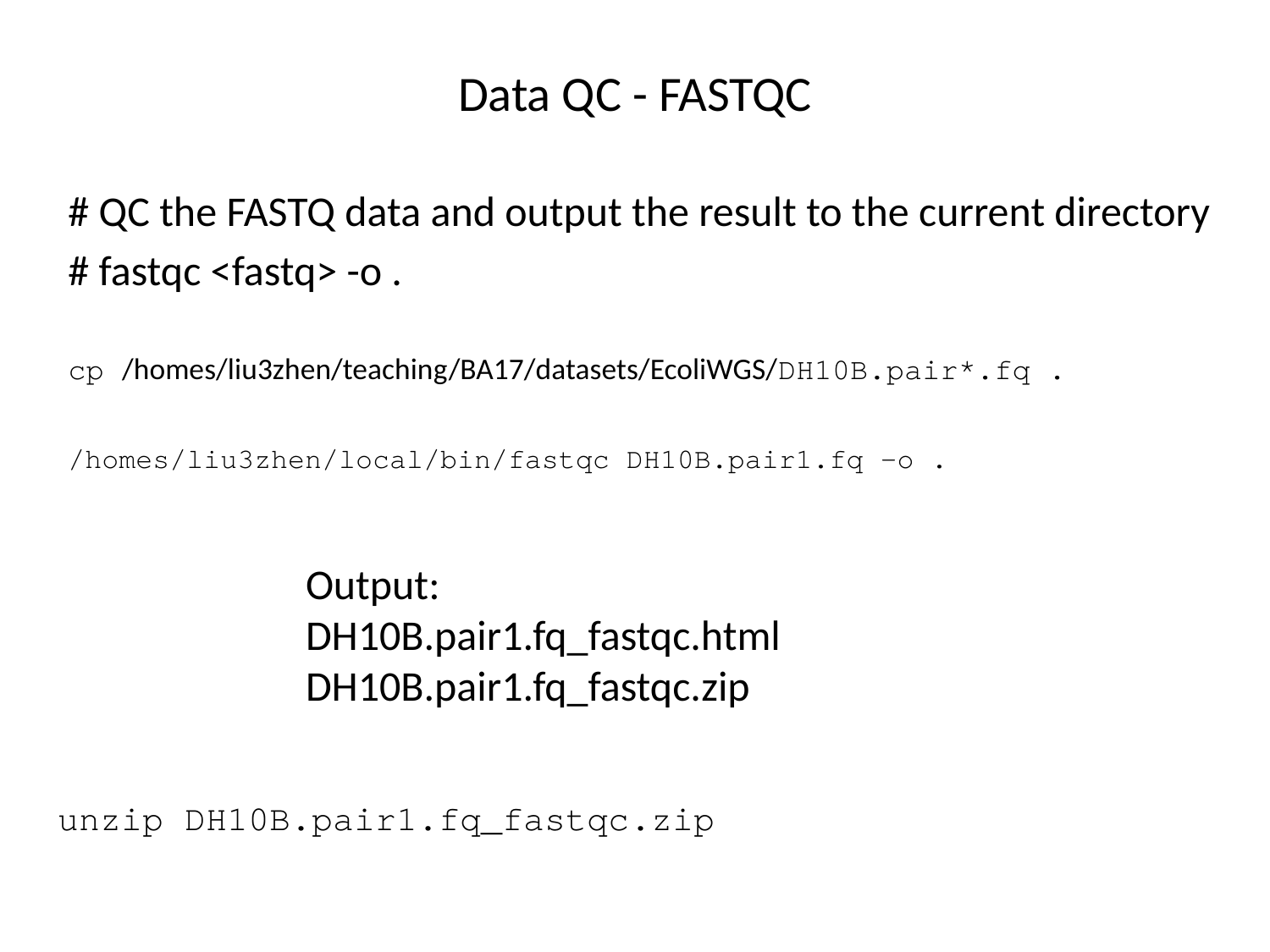

# Data QC - FASTQC
# QC the FASTQ data and output the result to the current directory
# fastqc <fastq> -o .

cp /homes/liu3zhen/teaching/BA17/datasets/EcoliWGS/DH10B.pair*.fq .

/homes/liu3zhen/local/bin/fastqc DH10B.pair1.fq -o .
Output:
DH10B.pair1.fq_fastqc.html
DH10B.pair1.fq_fastqc.zip
unzip DH10B.pair1.fq_fastqc.zip